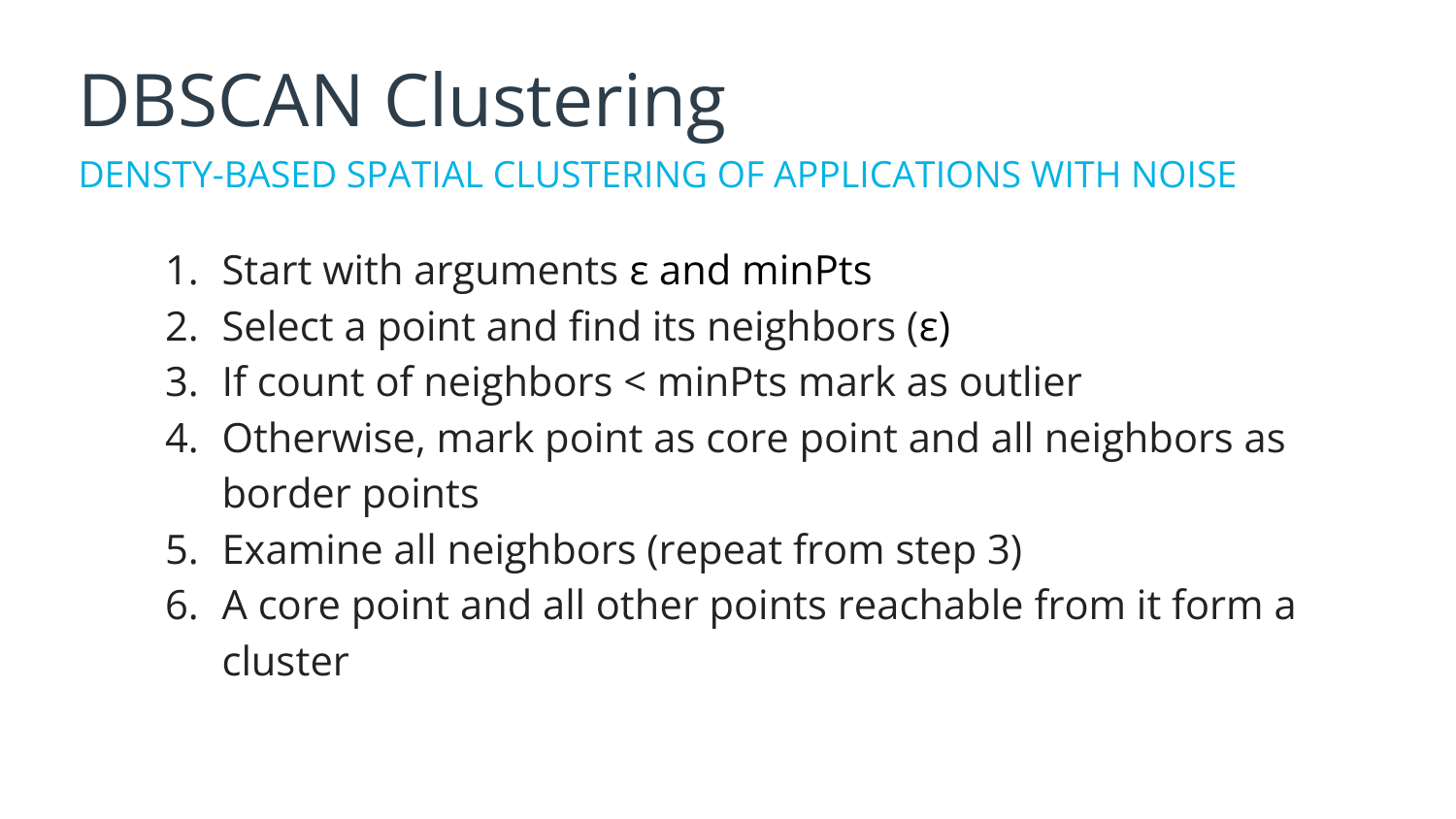

# DBSCAN Clustering
DENSTY-BASED SPATIAL CLUSTERING OF APPLICATIONS WITH NOISE
Start with arguments ε and minPts
Select a point and find its neighbors (ε)
If count of neighbors < minPts mark as outlier
Otherwise, mark point as core point and all neighbors as border points
Examine all neighbors (repeat from step 3)
A core point and all other points reachable from it form a cluster